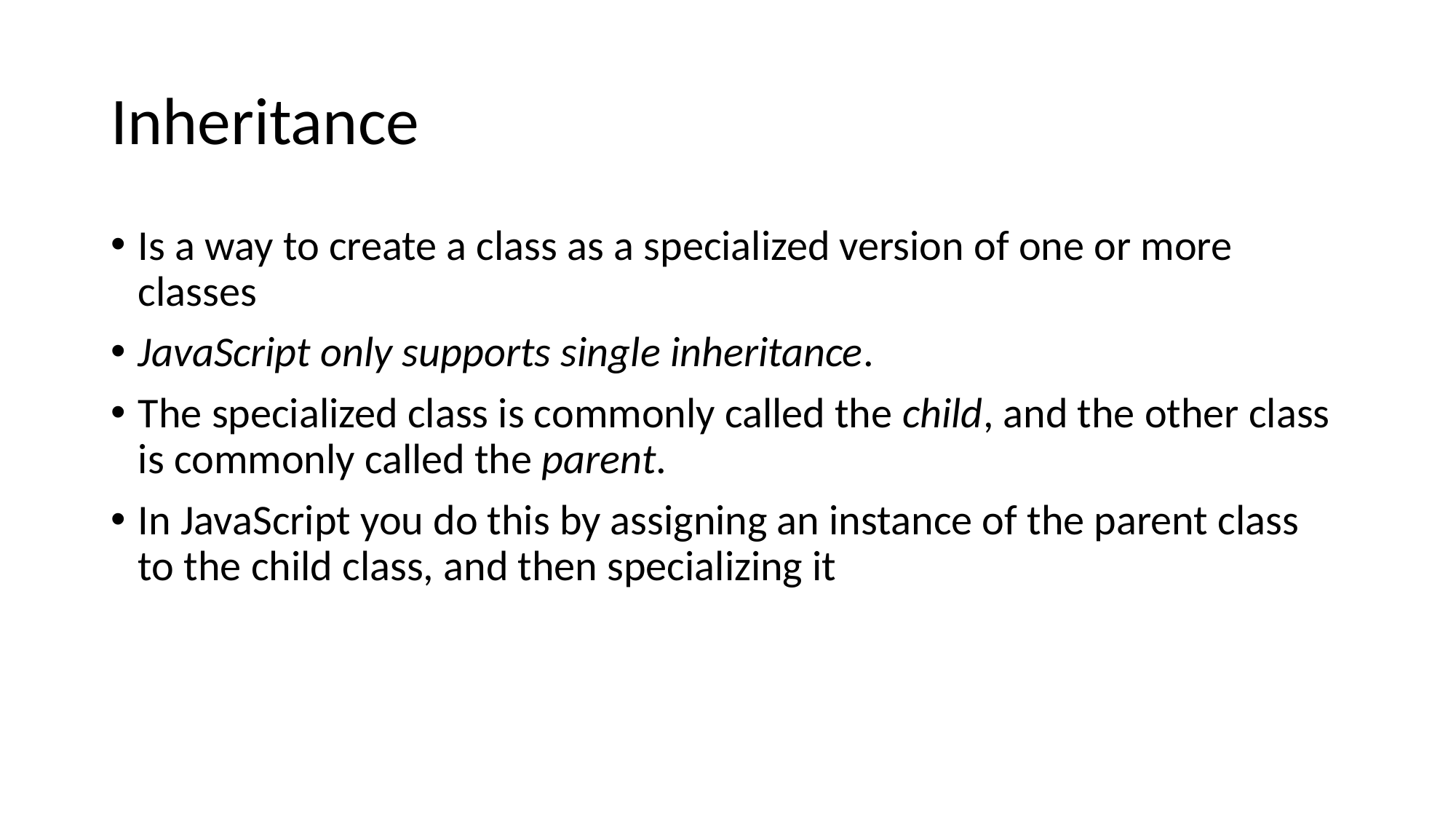

# Inheritance
Is a way to create a class as a specialized version of one or more classes
JavaScript only supports single inheritance.
The specialized class is commonly called the child, and the other class is commonly called the parent.
In JavaScript you do this by assigning an instance of the parent class to the child class, and then specializing it